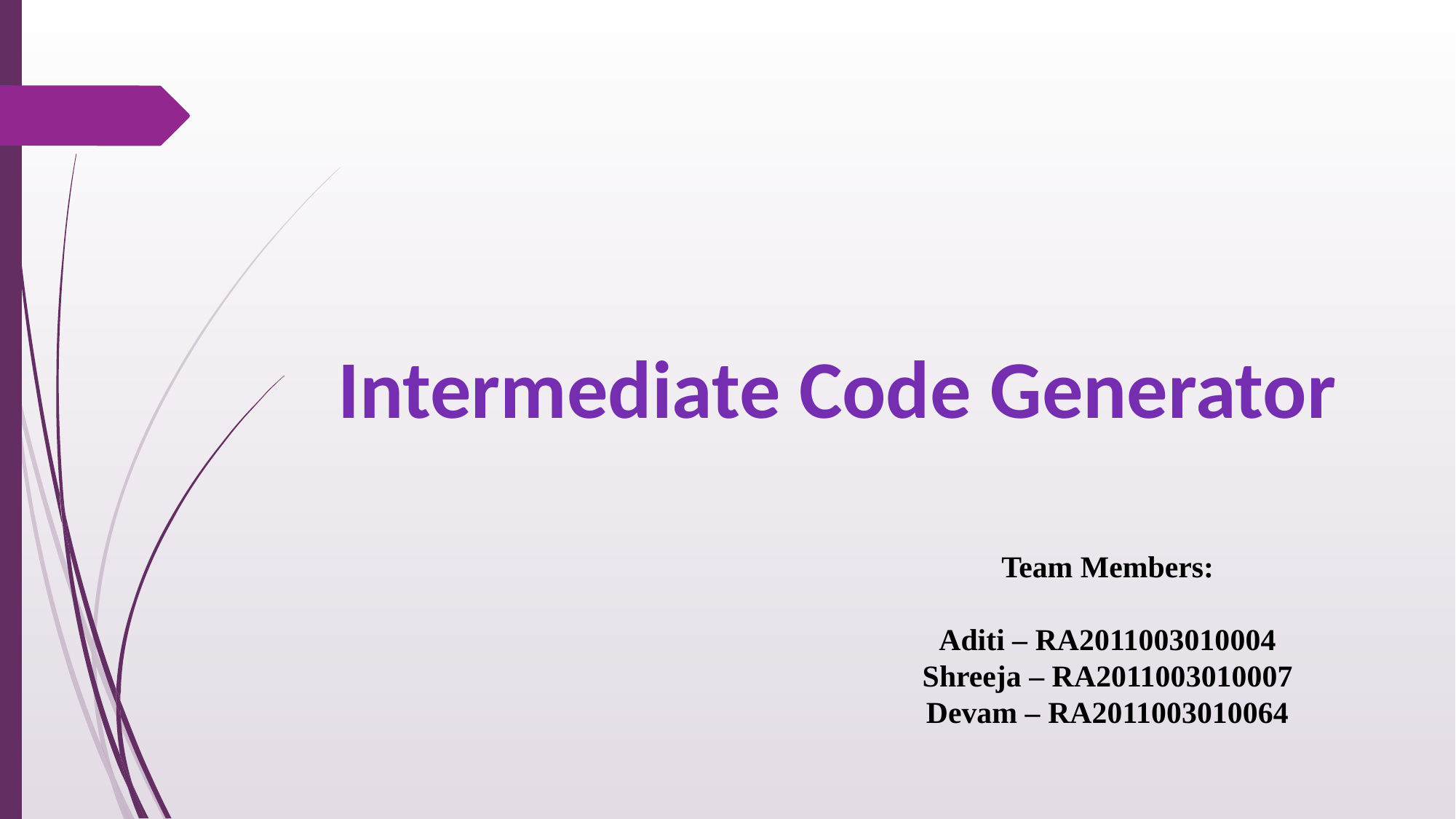

Intermediate Code Generator

Team Members:

Aditi – RA2011003010004
Shreeja – RA2011003010007
Devam – RA2011003010064